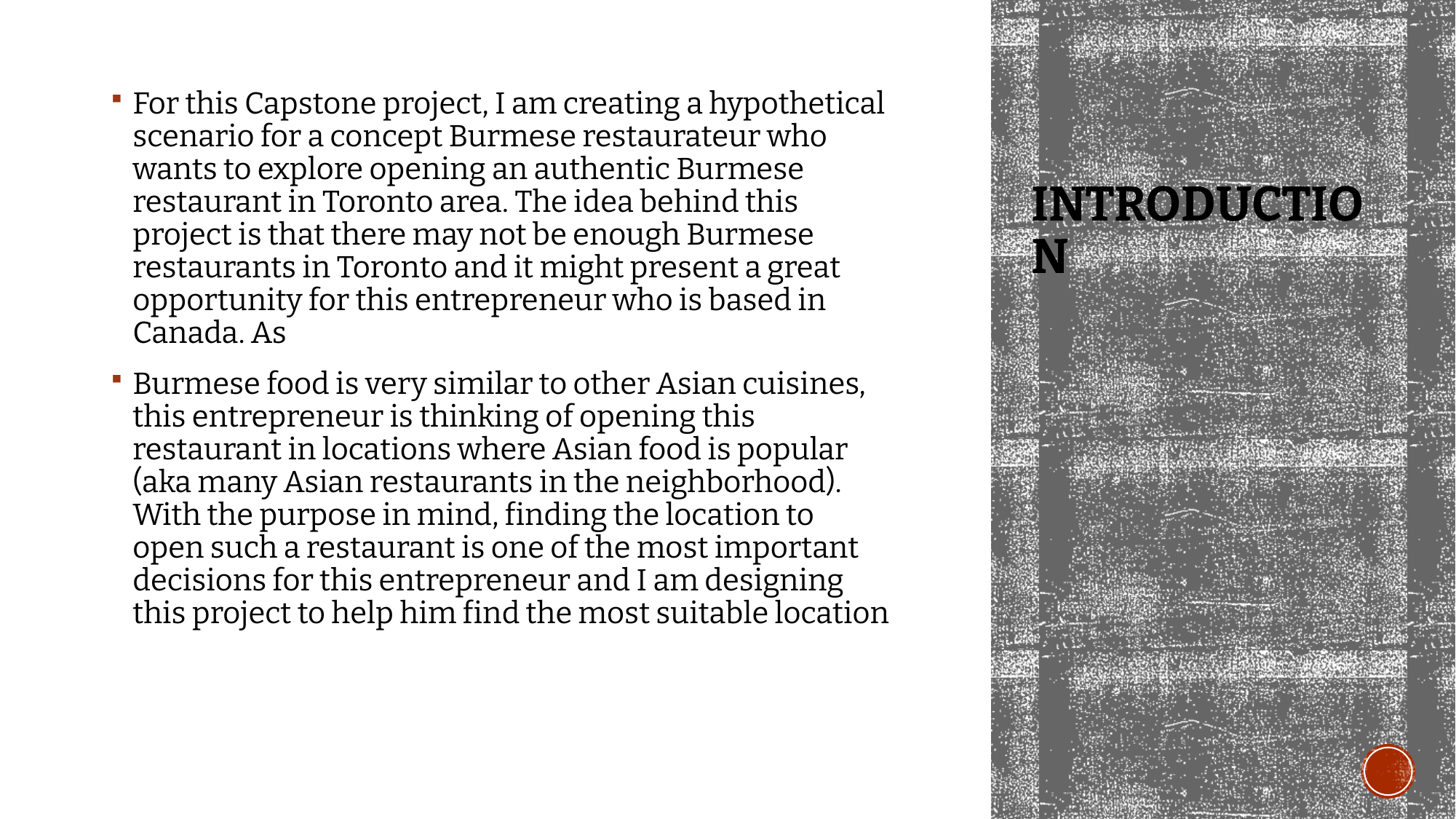

For this Capstone project, I am creating a hypothetical scenario for a concept Burmese restaurateur who wants to explore opening an authentic Burmese restaurant in Toronto area. The idea behind this project is that there may not be enough Burmese restaurants in Toronto and it might present a great opportunity for this entrepreneur who is based in Canada. As
Burmese food is very similar to other Asian cuisines, this entrepreneur is thinking of opening this restaurant in locations where Asian food is popular (aka many Asian restaurants in the neighborhood). With the purpose in mind, finding the location to open such a restaurant is one of the most important decisions for this entrepreneur and I am designing this project to help him find the most suitable location
# Introduction